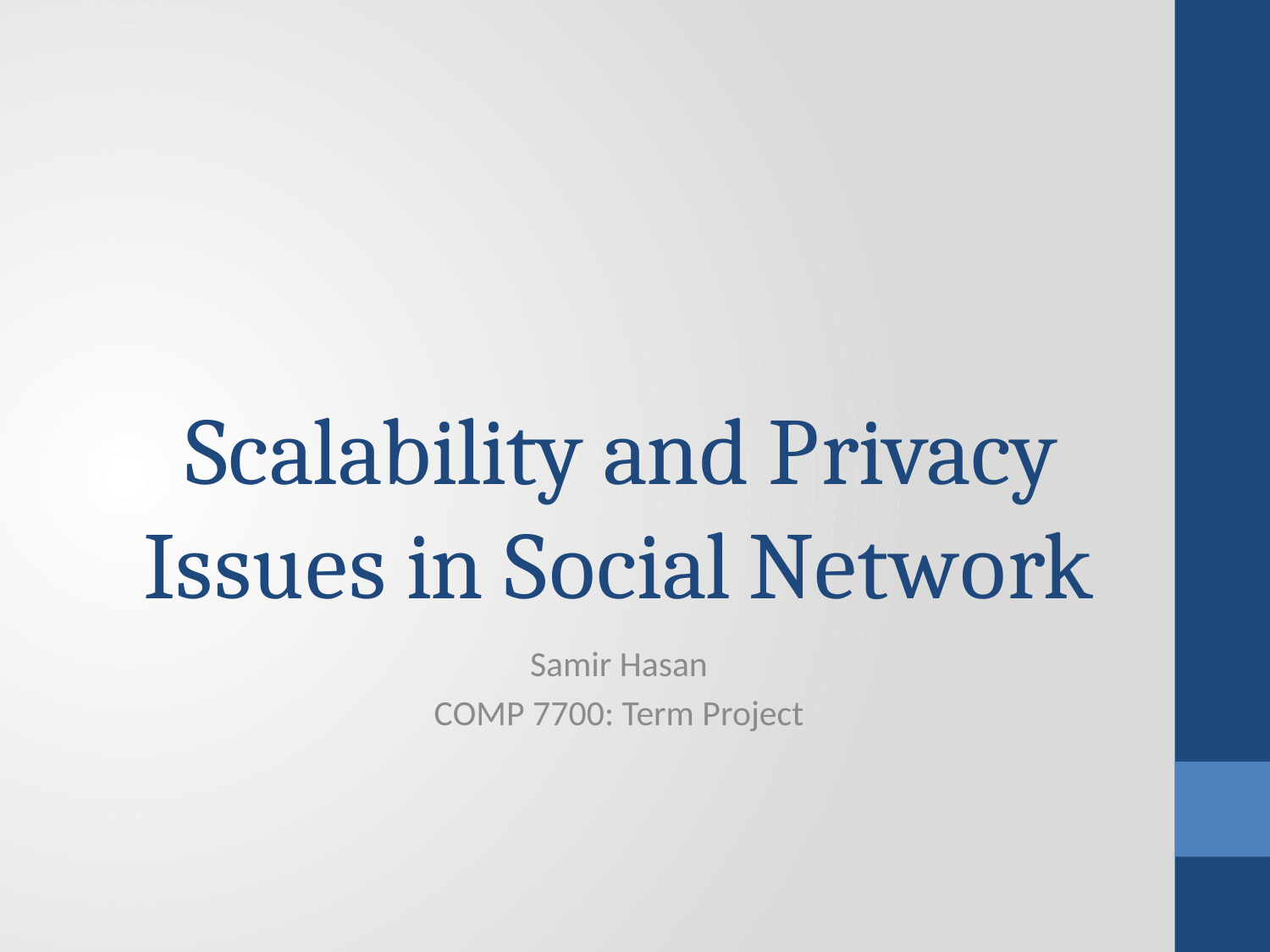

# Scalability and Privacy Issues in Social Network
Samir Hasan
COMP 7700: Term Project